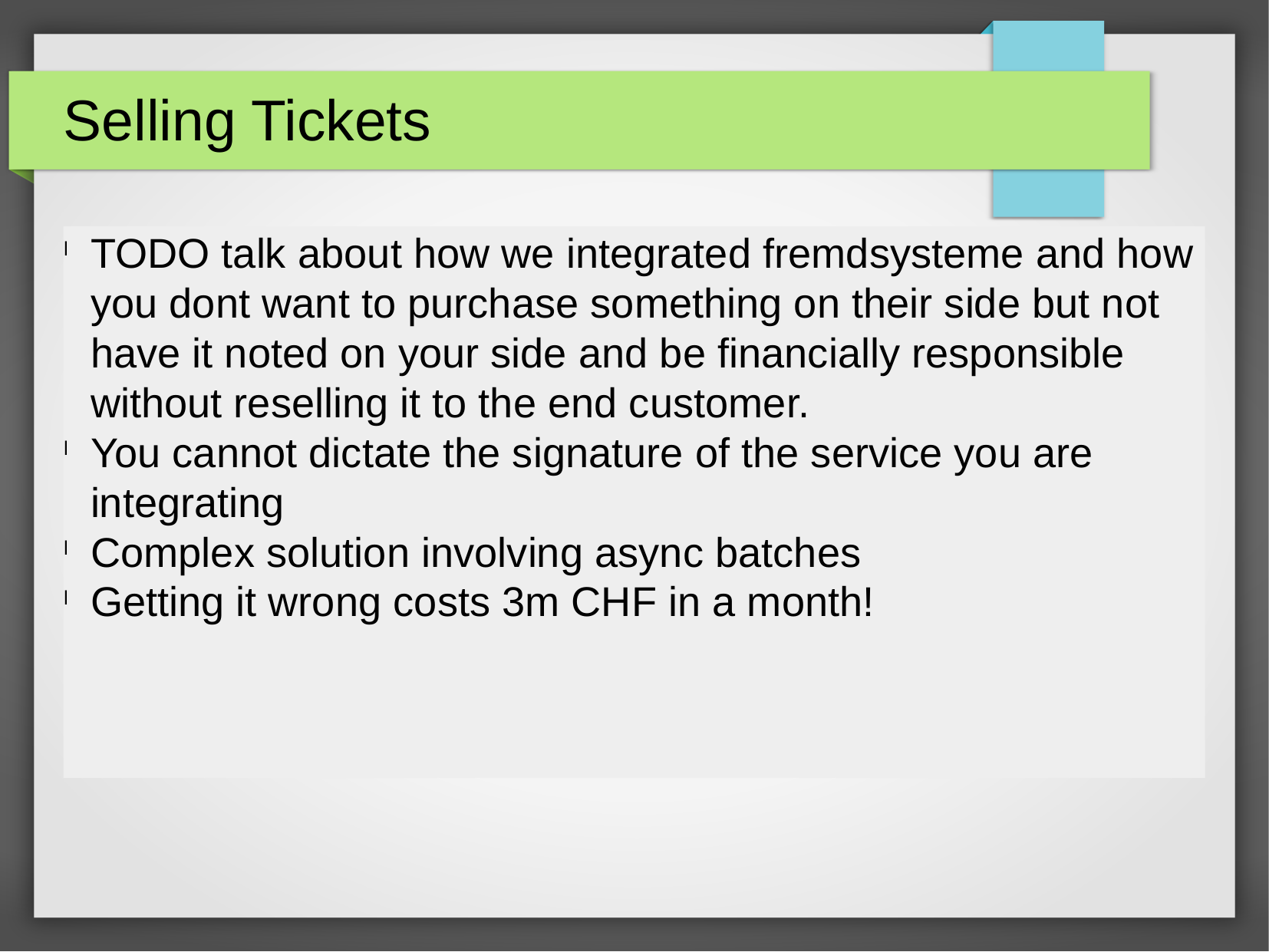

Selling Tickets
TODO talk about how we integrated fremdsysteme and how you dont want to purchase something on their side but not have it noted on your side and be financially responsible without reselling it to the end customer.
You cannot dictate the signature of the service you are integrating
Complex solution involving async batches
Getting it wrong costs 3m CHF in a month!